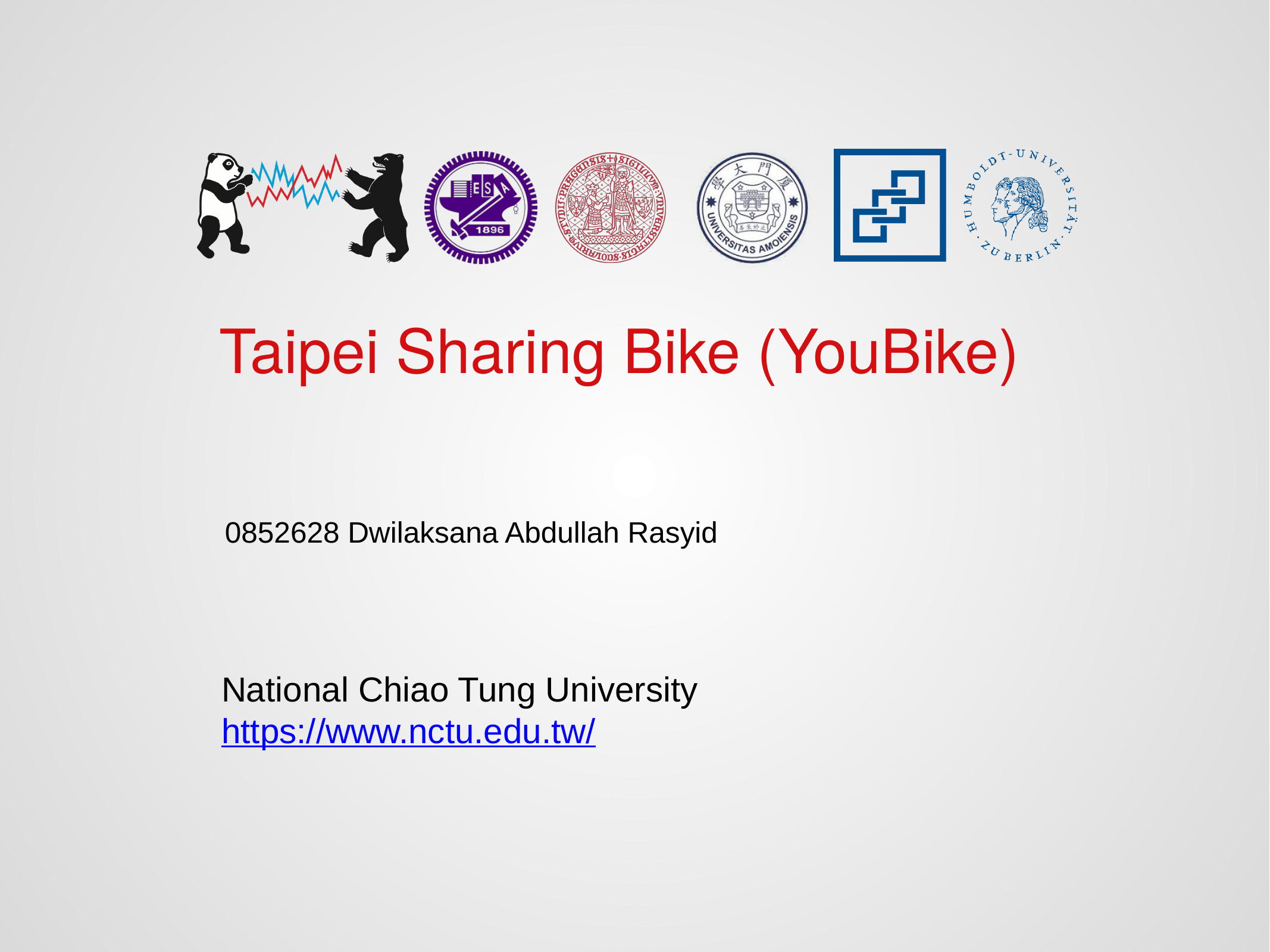

Taipei Sharing Bike (YouBike)
0852628 Dwilaksana Abdullah Rasyid